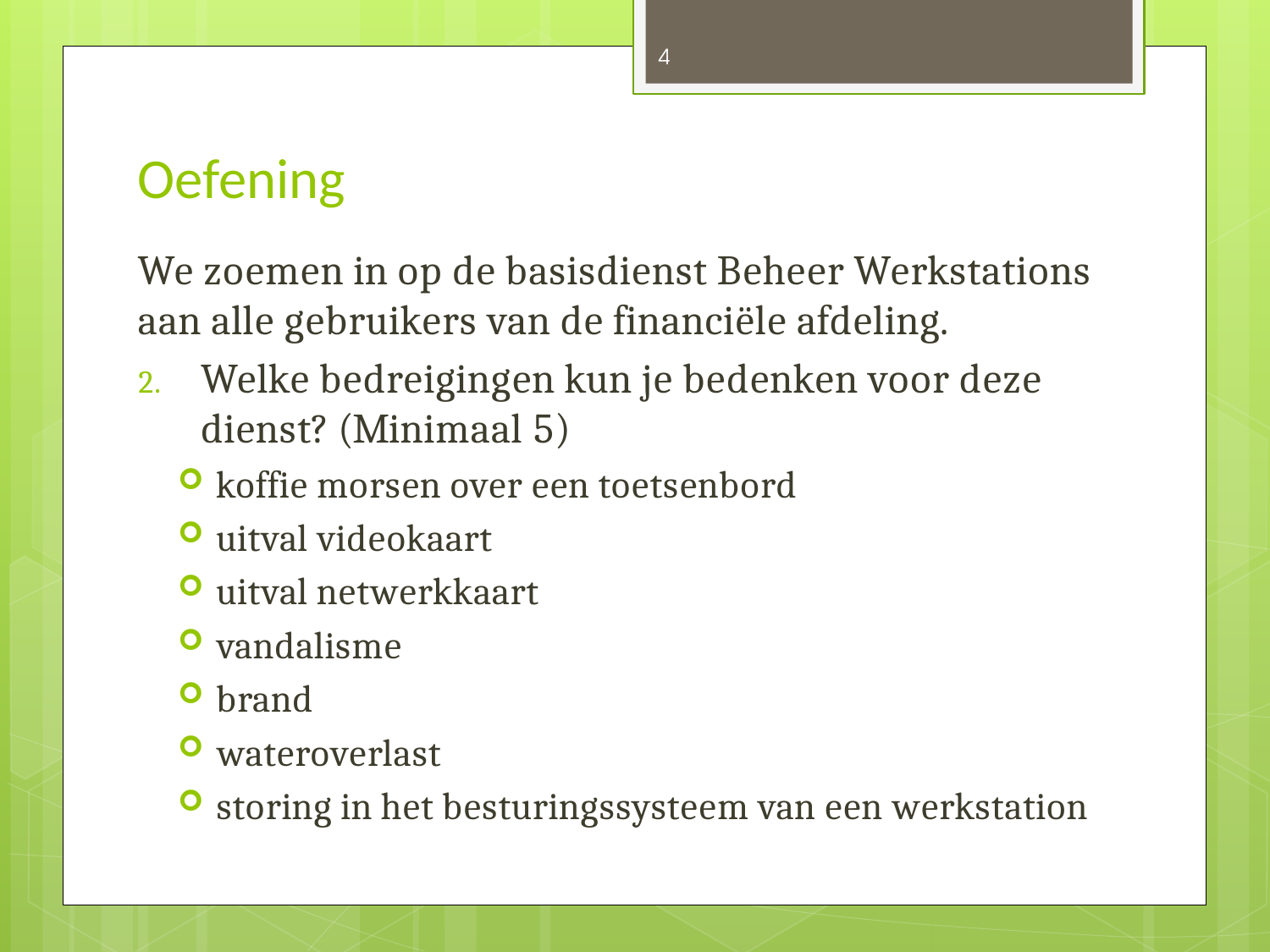

4
# Oefening
We zoemen in op de basisdienst Beheer Werkstations aan alle gebruikers van de financiële afdeling.
Welke bedreigingen kun je bedenken voor deze dienst? (Minimaal 5)
koffie morsen over een toetsenbord
uitval videokaart
uitval netwerkkaart
vandalisme
brand
wateroverlast
storing in het besturingssysteem van een werkstation